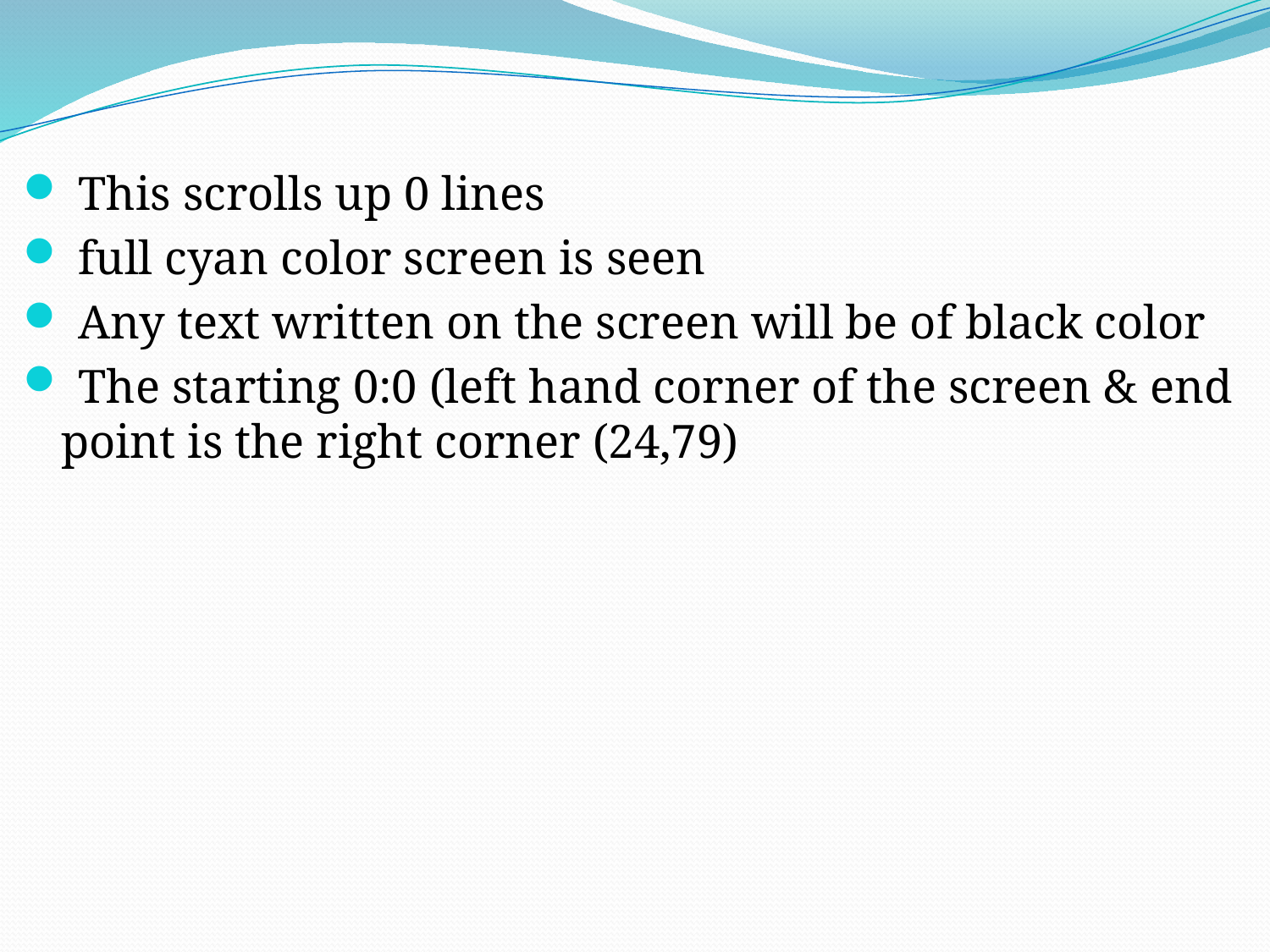

This scrolls up 0 lines
 full cyan color screen is seen
 Any text written on the screen will be of black color
 The starting 0:0 (left hand corner of the screen & end point is the right corner (24,79)